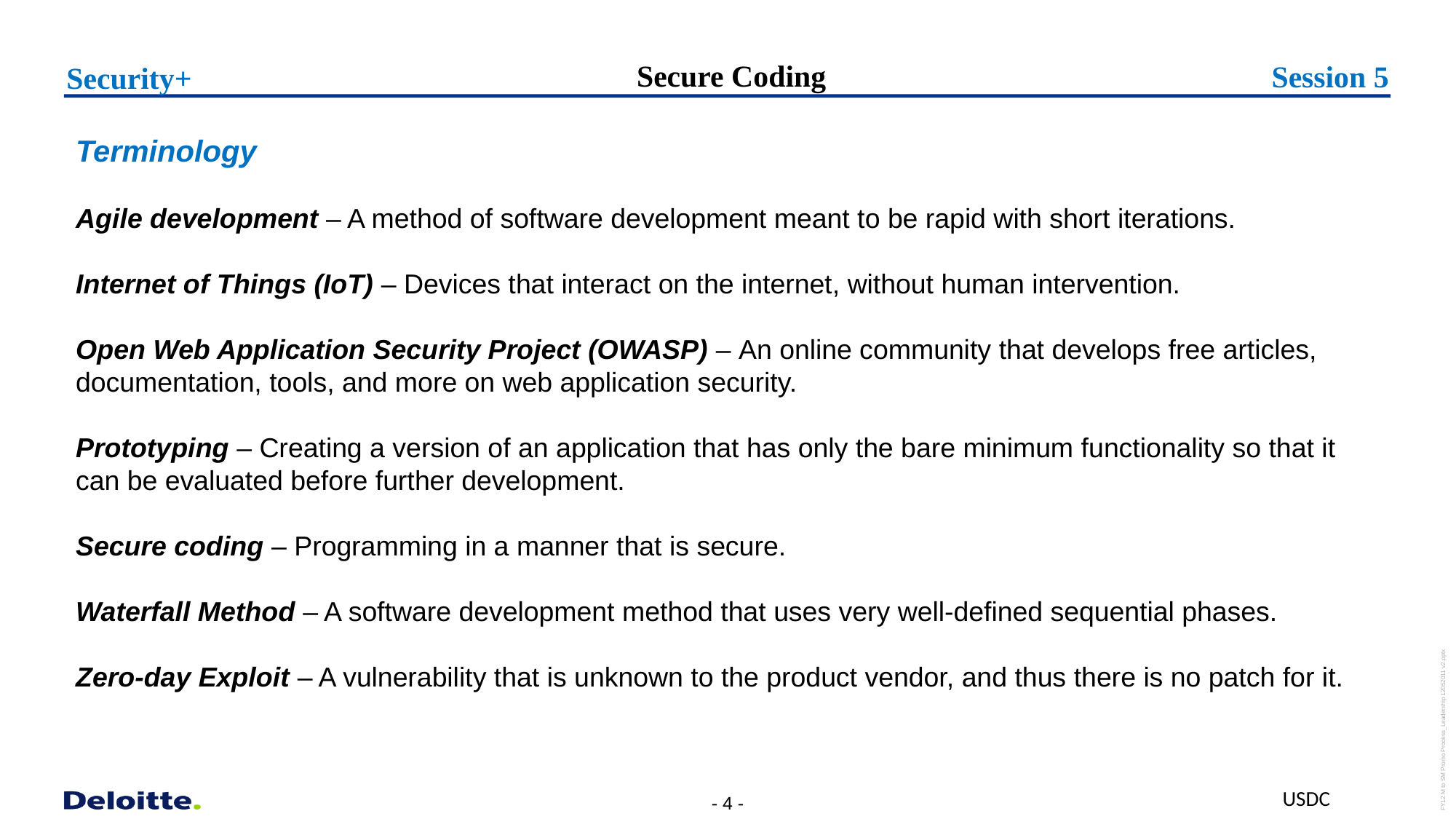

# Secure Coding
Session 5
Security+
Terminology

Agile development – A method of software development meant to be rapid with short iterations.

Internet of Things (IoT) – Devices that interact on the internet, without human intervention.

Open Web Application Security Project (OWASP) – An online community that develops free articles, documentation, tools, and more on web application security.

Prototyping – Creating a version of an application that has only the bare minimum functionality so that it can be evaluated before further development.

Secure coding – Programming in a manner that is secure.

Waterfall Method – A software development method that uses very well-defined sequential phases.

Zero-day Exploit – A vulnerability that is unknown to the product vendor, and thus there is no patch for it.